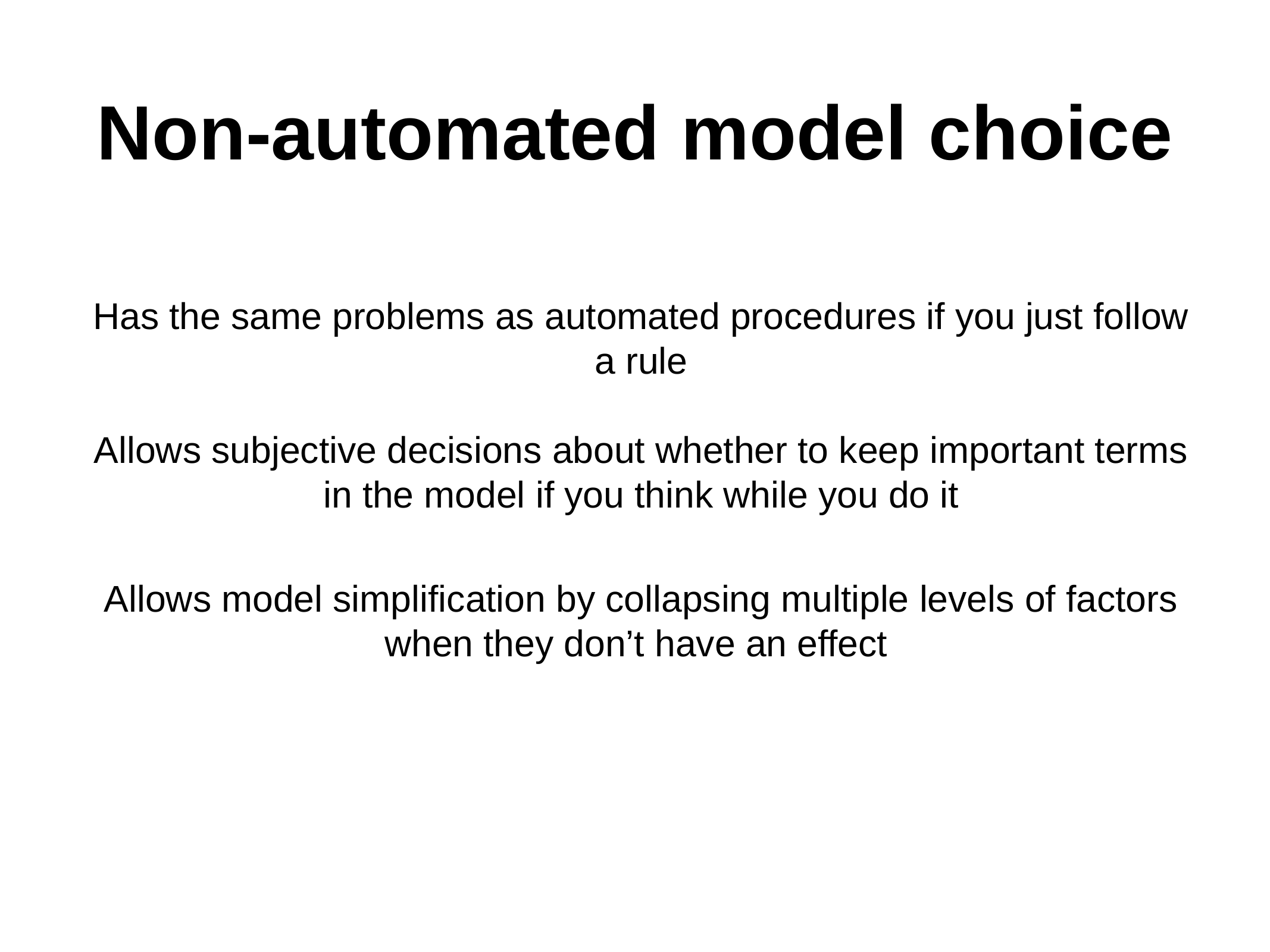

Non-automated model choice
Has the same problems as automated procedures if you just follow a rule

Allows subjective decisions about whether to keep important terms in the model if you think while you do it

Allows model simplification by collapsing multiple levels of factors when they don’t have an effect